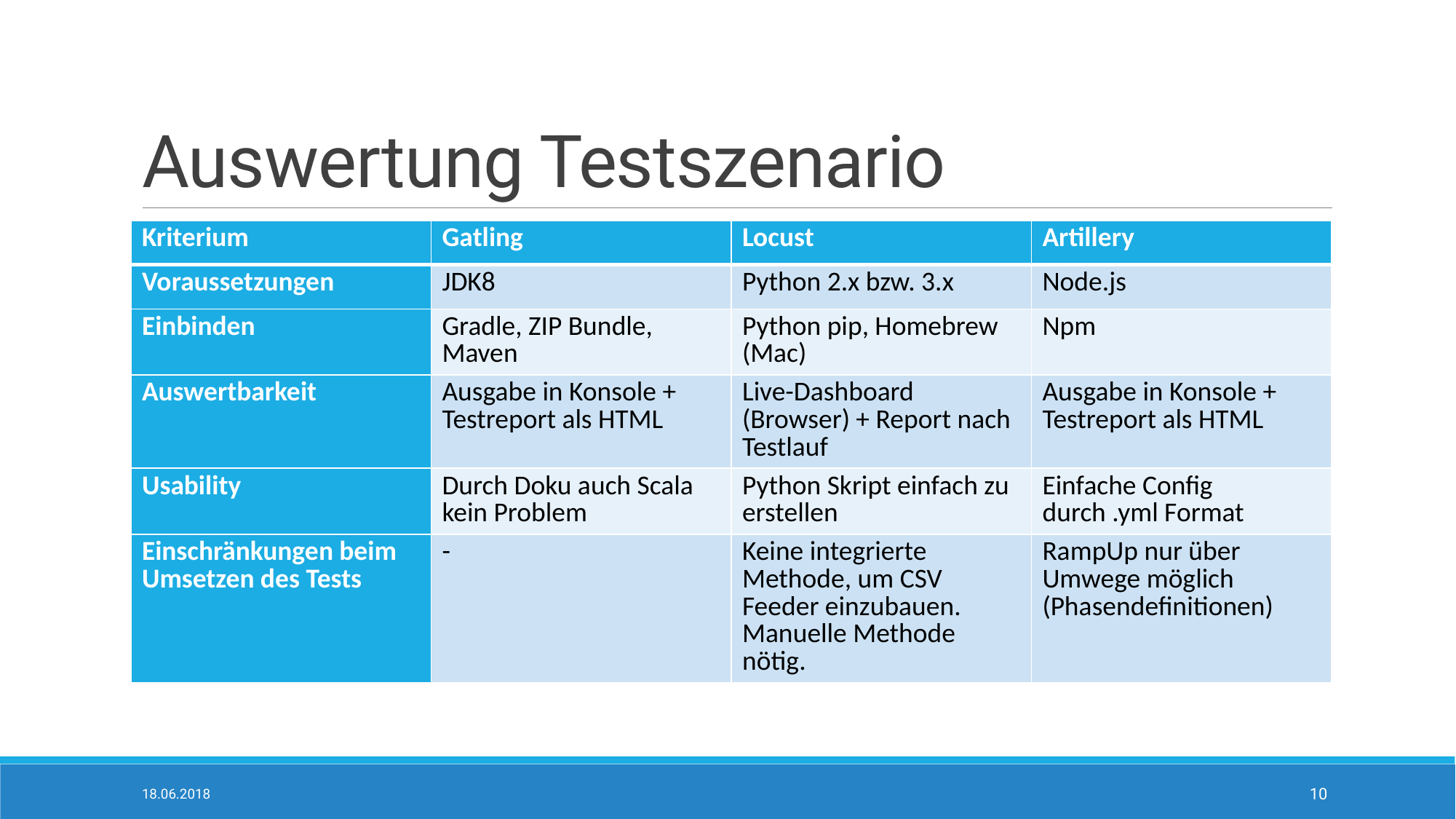

# Auswertung Testszenario
| Kriterium | Gatling | Locust | Artillery |
| --- | --- | --- | --- |
| Voraussetzungen | JDK8 | Python 2.x bzw. 3.x | Node.js |
| Einbinden | Gradle, ZIP Bundle, Maven | Python pip, Homebrew (Mac) | Npm |
| Auswertbarkeit | Ausgabe in Konsole + Testreport als HTML | Live-Dashboard (Browser) + Report nach Testlauf | Ausgabe in Konsole + Testreport als HTML |
| Usability | Durch Doku auch Scala kein Problem | Python Skript einfach zu erstellen | Einfache Config durch .yml Format |
| Einschränkungen beim Umsetzen des Tests | - | Keine integrierte Methode, um CSV Feeder einzubauen. Manuelle Methode nötig. | RampUp nur über Umwege möglich (Phasendefinitionen) |
18.06.2018
10